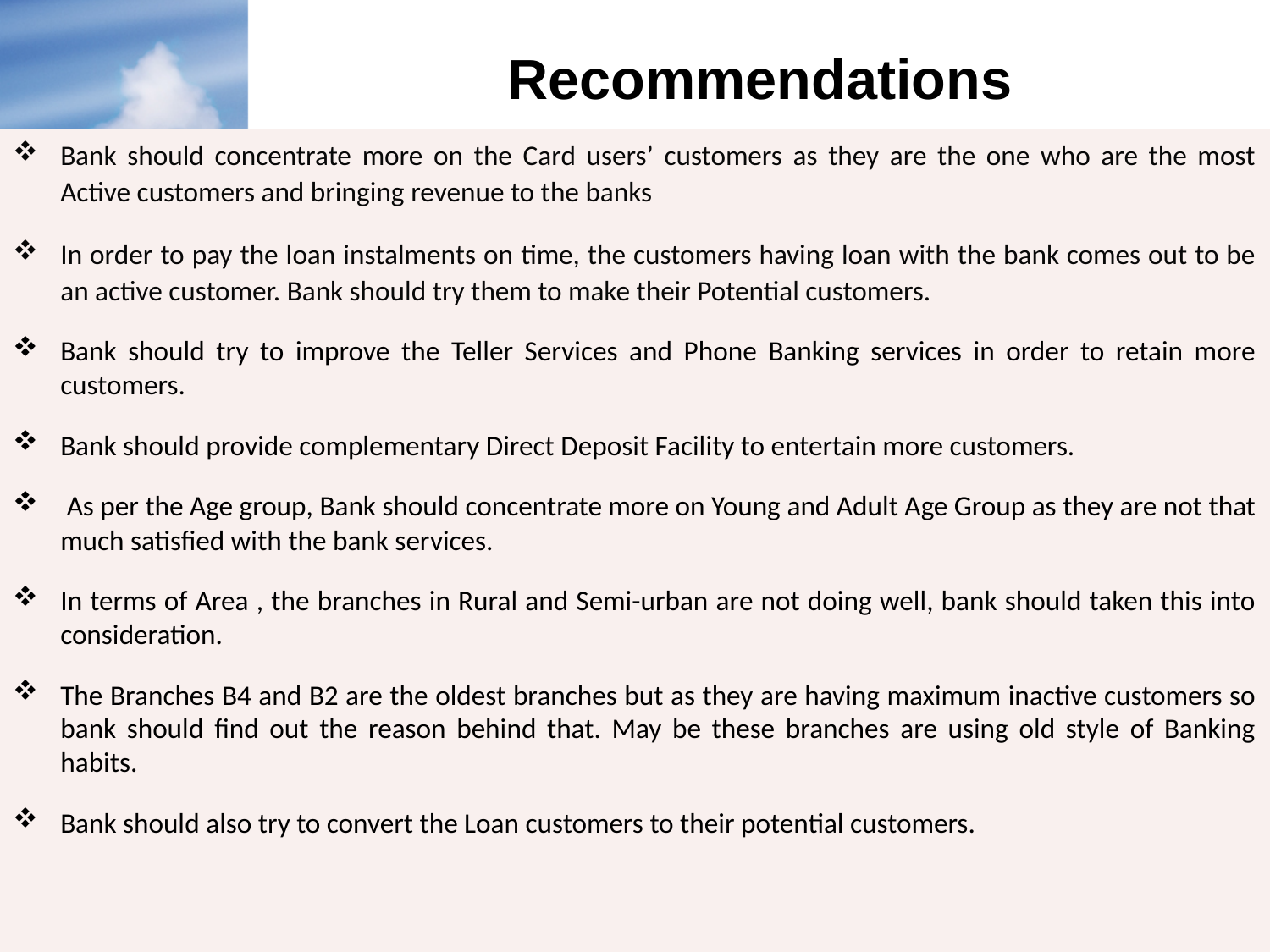

# Recommendations
Bank should concentrate more on the Card users’ customers as they are the one who are the most Active customers and bringing revenue to the banks
In order to pay the loan instalments on time, the customers having loan with the bank comes out to be an active customer. Bank should try them to make their Potential customers.
Bank should try to improve the Teller Services and Phone Banking services in order to retain more customers.
Bank should provide complementary Direct Deposit Facility to entertain more customers.
 As per the Age group, Bank should concentrate more on Young and Adult Age Group as they are not that much satisfied with the bank services.
In terms of Area , the branches in Rural and Semi-urban are not doing well, bank should taken this into consideration.
The Branches B4 and B2 are the oldest branches but as they are having maximum inactive customers so bank should find out the reason behind that. May be these branches are using old style of Banking habits.
Bank should also try to convert the Loan customers to their potential customers.